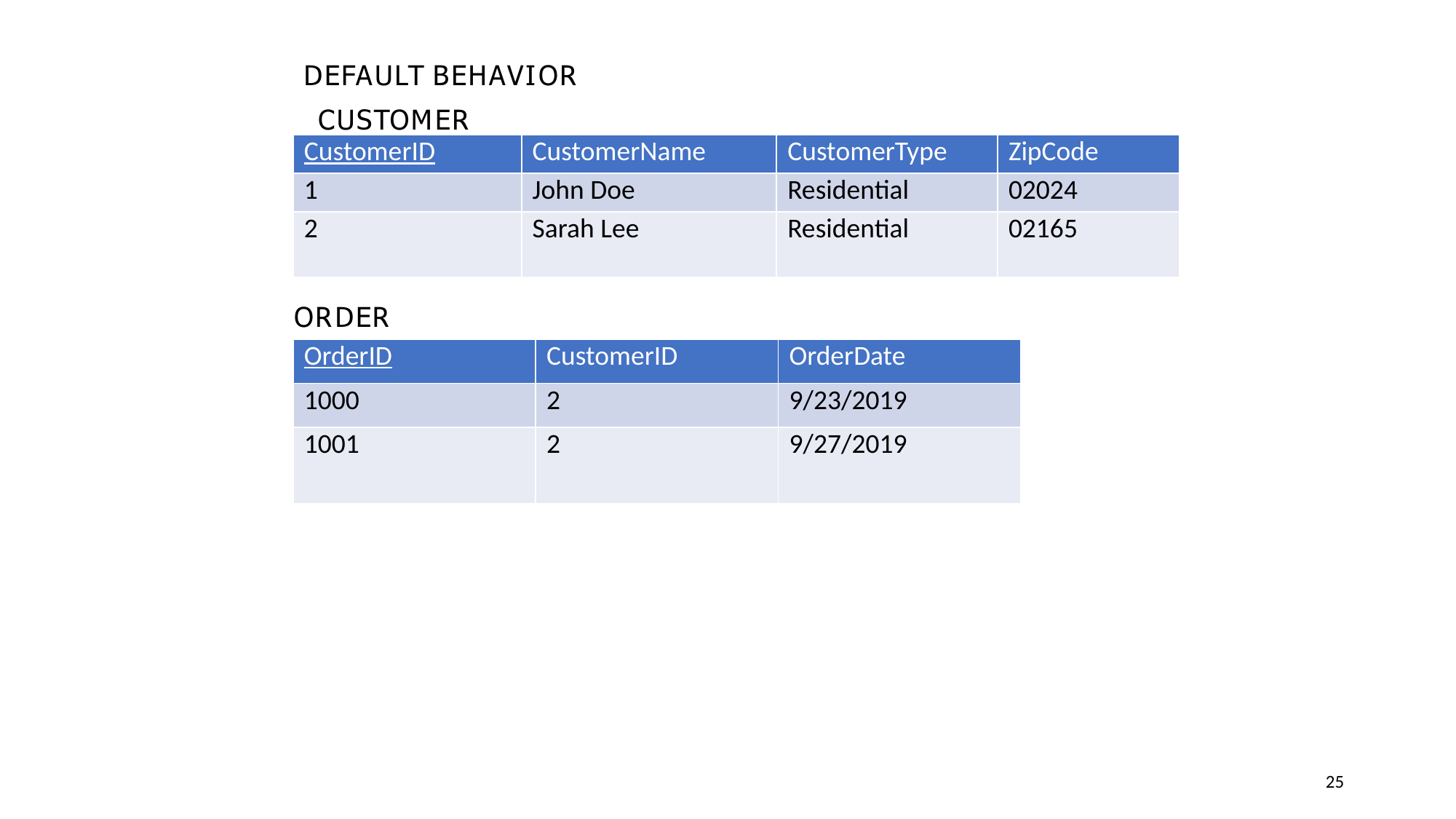

DEFAULT BEHAVIOR
CUSTOMER
| CustomerID | CustomerName | CustomerType | ZipCode |
| --- | --- | --- | --- |
| 1 | John Doe | Residential | 02024 |
| 2 | Sarah Lee | Residential | 02165 |
 ORDER
| OrderID | CustomerID | OrderDate |
| --- | --- | --- |
| 1000 | 2 | 9/23/2019 |
| 1001 | 2 | 9/27/2019 |
25